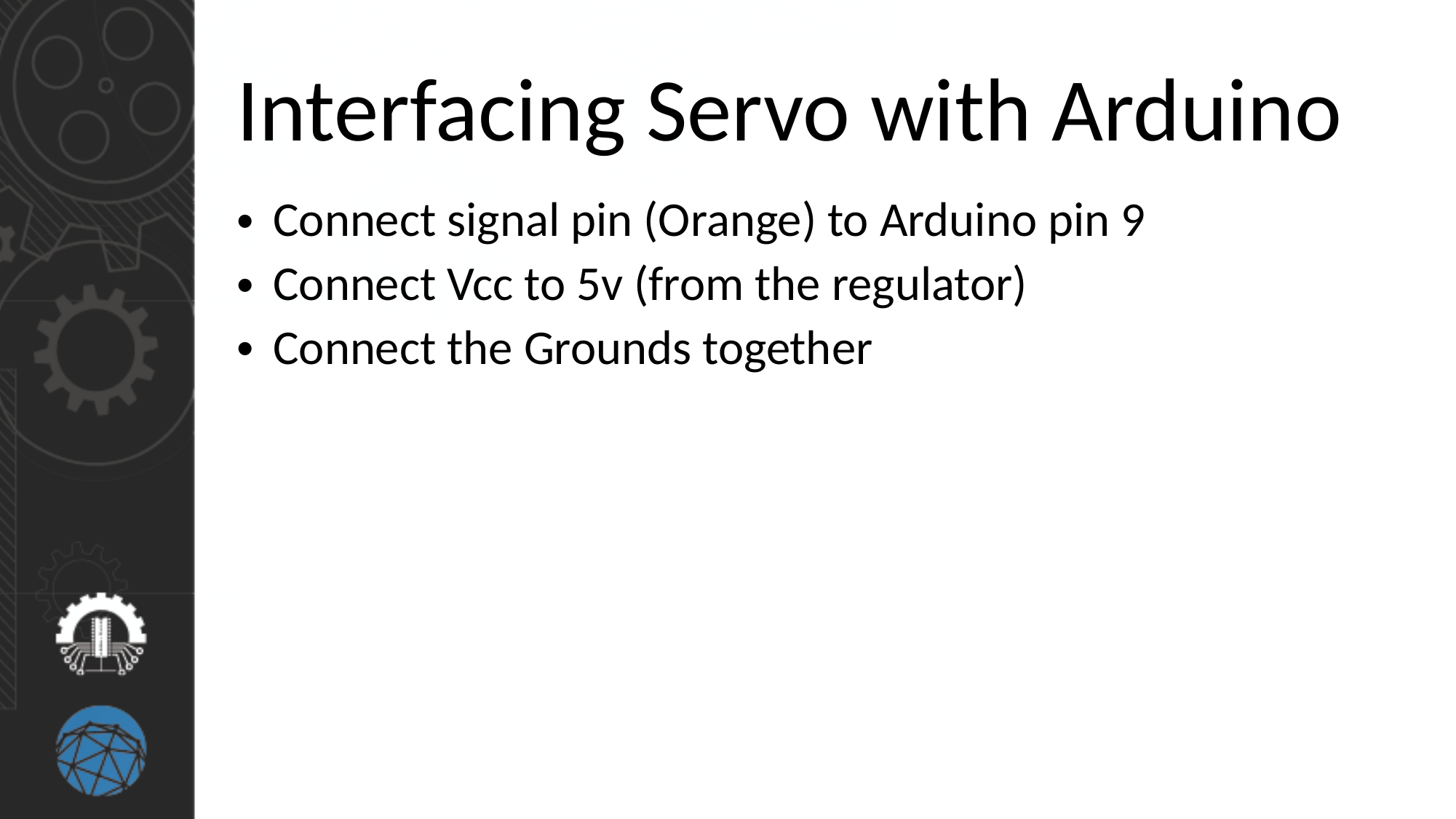

# Interfacing Servo with Arduino
Connect signal pin (Orange) to Arduino pin 9
Connect Vcc to 5v (from the regulator)
Connect the Grounds together